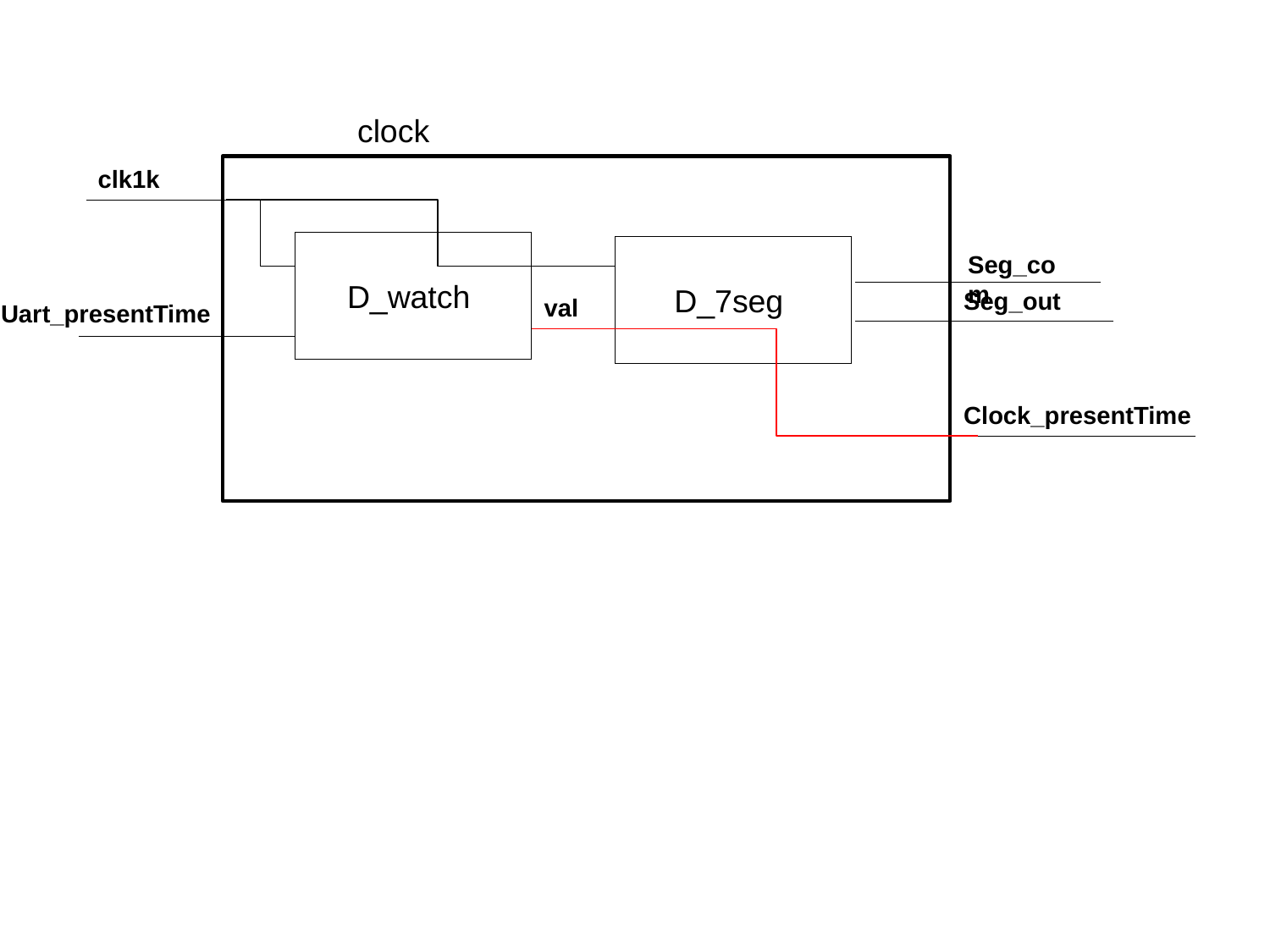

clock

clk1k

D_watch

D_7seg

Seg_com
Seg_out
val
Uart_presentTime
Clock_presentTime